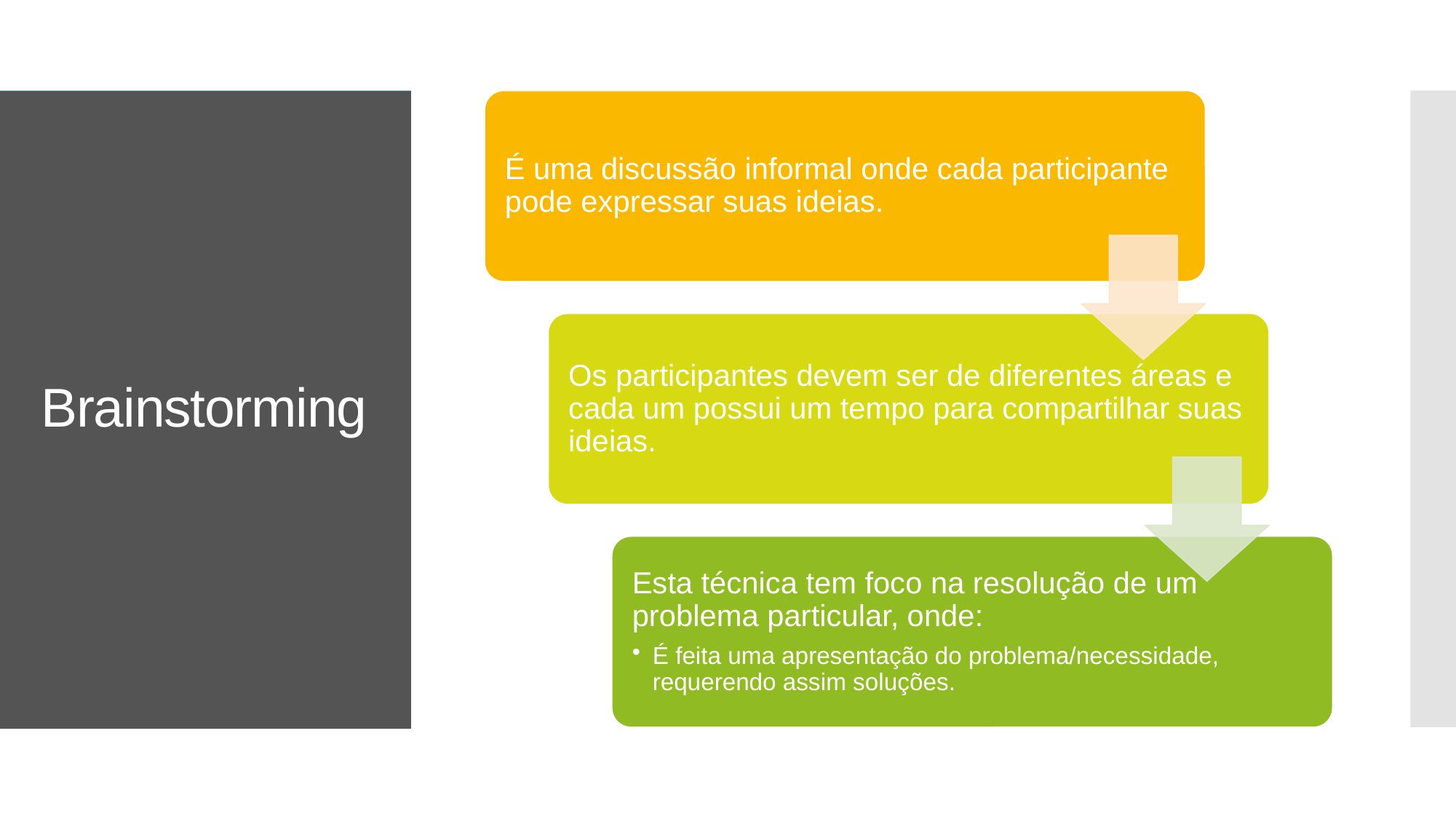

É uma discussão informal onde cada participante pode expressar suas ideias.
Os participantes devem ser de diferentes áreas e cada um possui um tempo para compartilhar suas ideias.
Esta técnica tem foco na resolução de um problema particular, onde:
É feita uma apresentação do problema/necessidade, requerendo assim soluções.

# Brainstorming